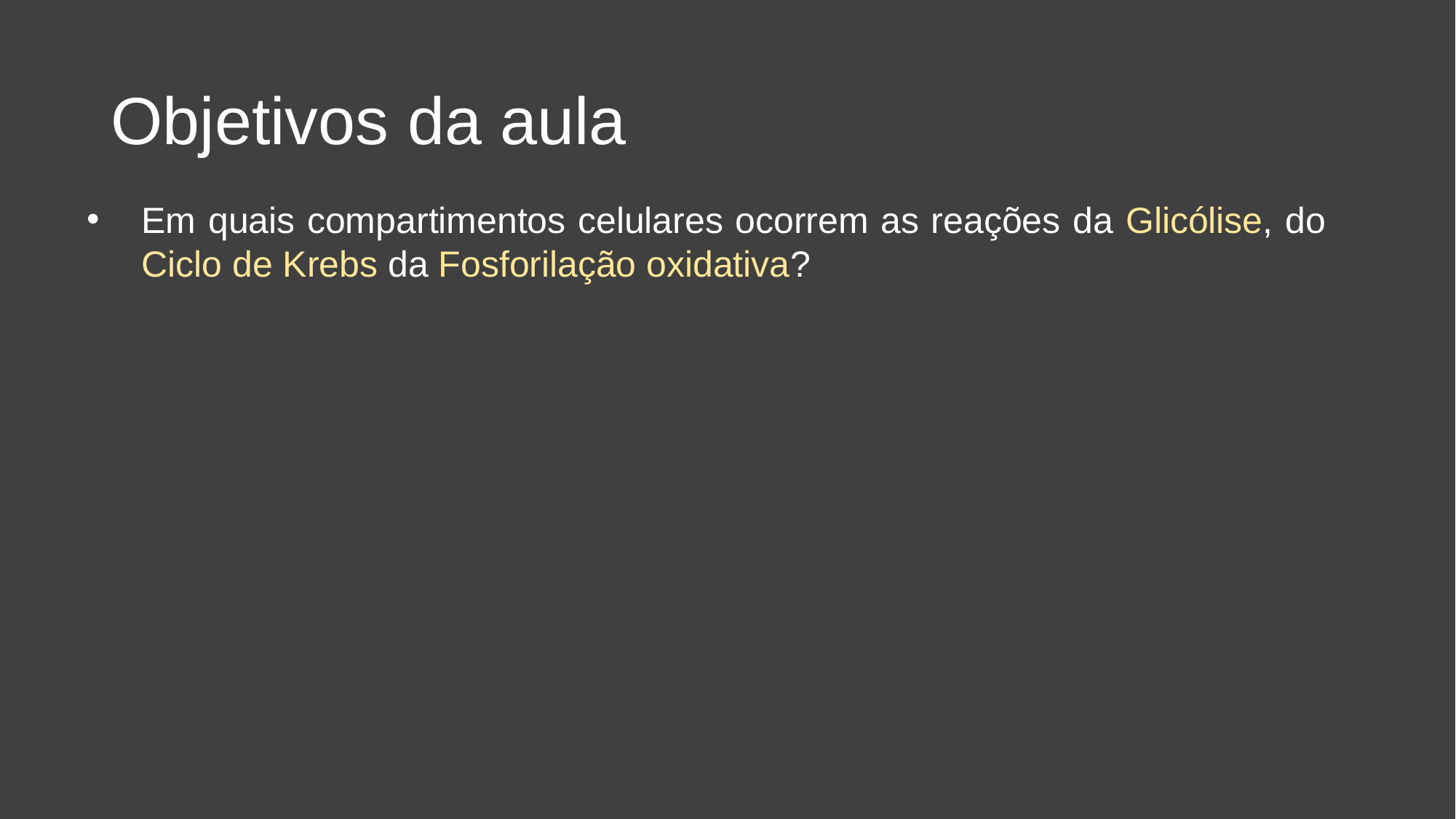

# Objetivos da aula
Em quais compartimentos celulares ocorrem as reações da Glicólise, do Ciclo de Krebs da Fosforilação oxidativa?